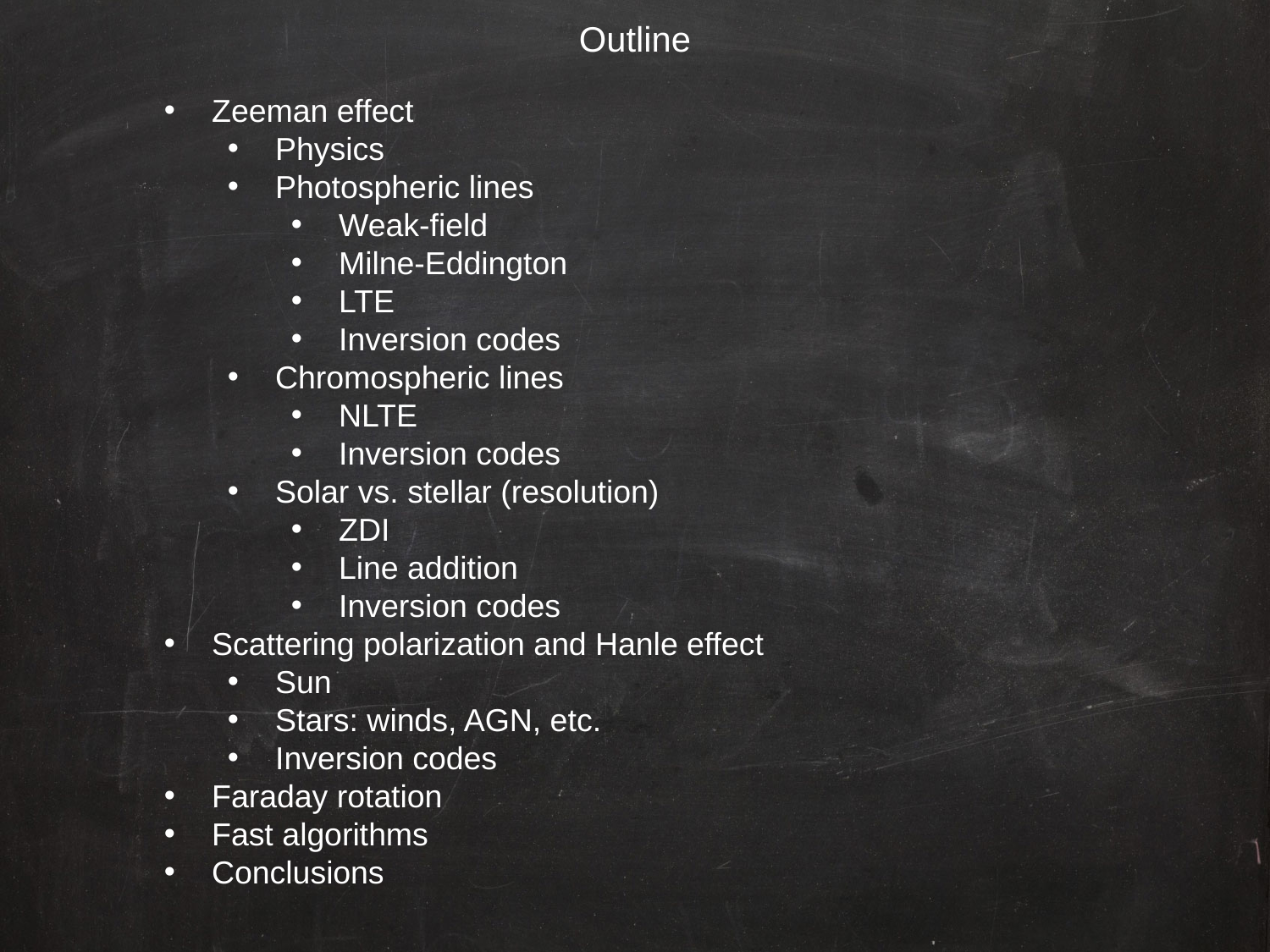

Outline
Zeeman effect
Physics
Photospheric lines
Weak-field
Milne-Eddington
LTE
Inversion codes
Chromospheric lines
NLTE
Inversion codes
Solar vs. stellar (resolution)
ZDI
Line addition
Inversion codes
Scattering polarization and Hanle effect
Sun
Stars: winds, AGN, etc.
Inversion codes
Faraday rotation
Fast algorithms
Conclusions